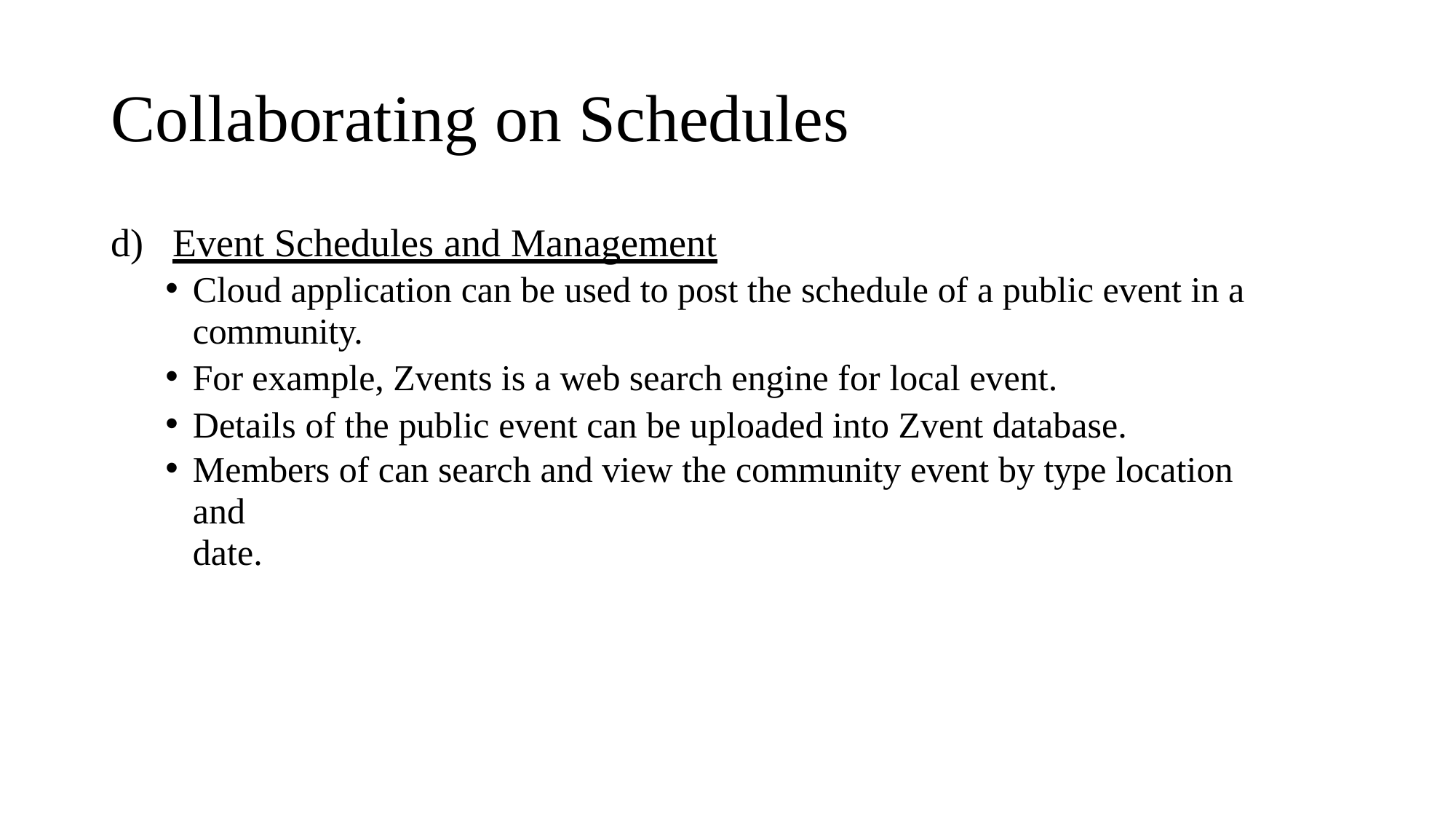

# Collaborating on Schedules
Event Schedules and Management
Cloud application can be used to post the schedule of a public event in a
community.
For example, Zvents is a web search engine for local event.
Details of the public event can be uploaded into Zvent database.
Members of can search and view the community event by type location and
date.